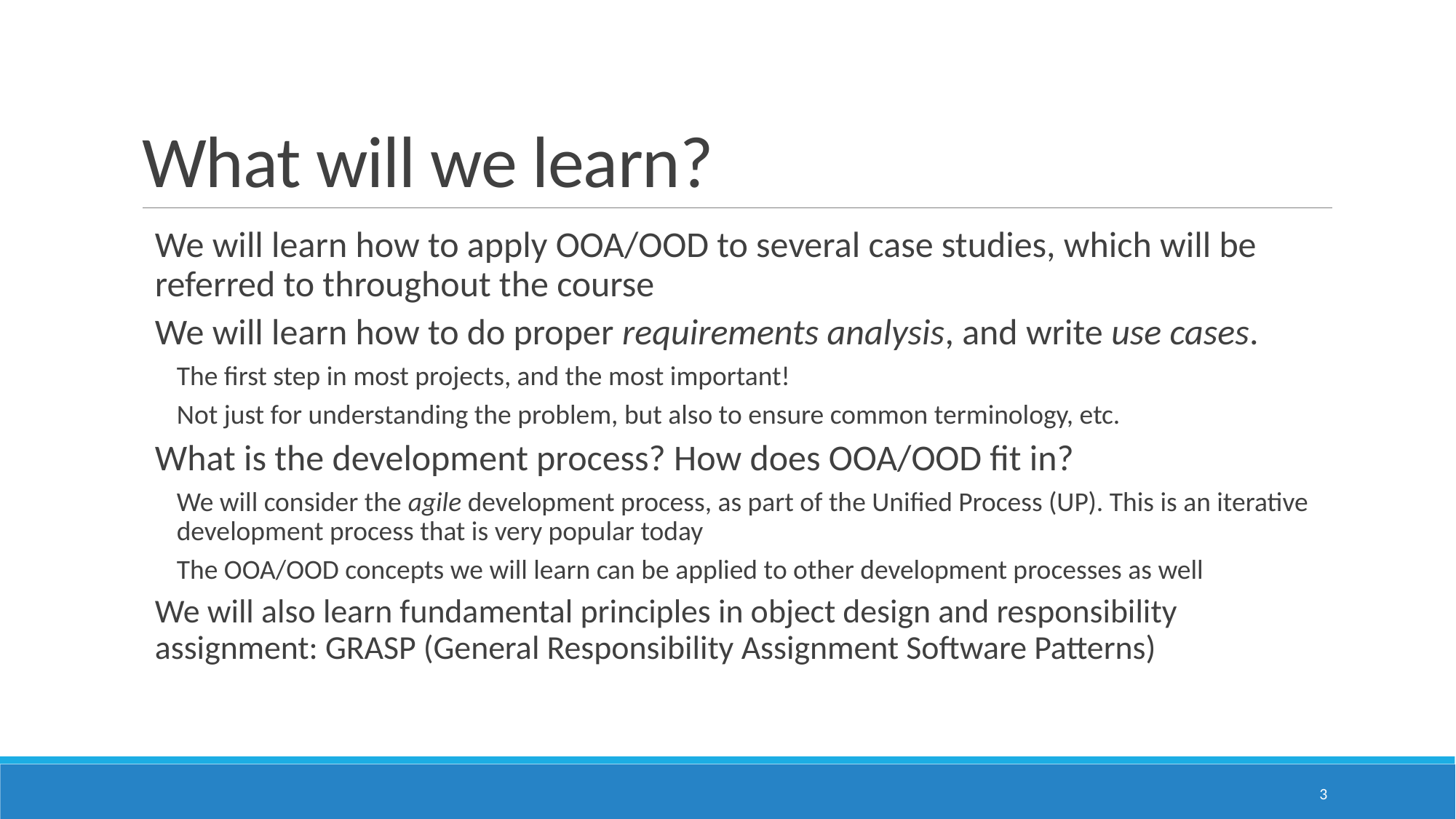

# What will we learn?
We will learn how to apply OOA/OOD to several case studies, which will be referred to throughout the course
We will learn how to do proper requirements analysis, and write use cases.
The first step in most projects, and the most important!
Not just for understanding the problem, but also to ensure common terminology, etc.
What is the development process? How does OOA/OOD fit in?
We will consider the agile development process, as part of the Unified Process (UP). This is an iterative development process that is very popular today
The OOA/OOD concepts we will learn can be applied to other development processes as well
We will also learn fundamental principles in object design and responsibility assignment: GRASP (General Responsibility Assignment Software Patterns)
3